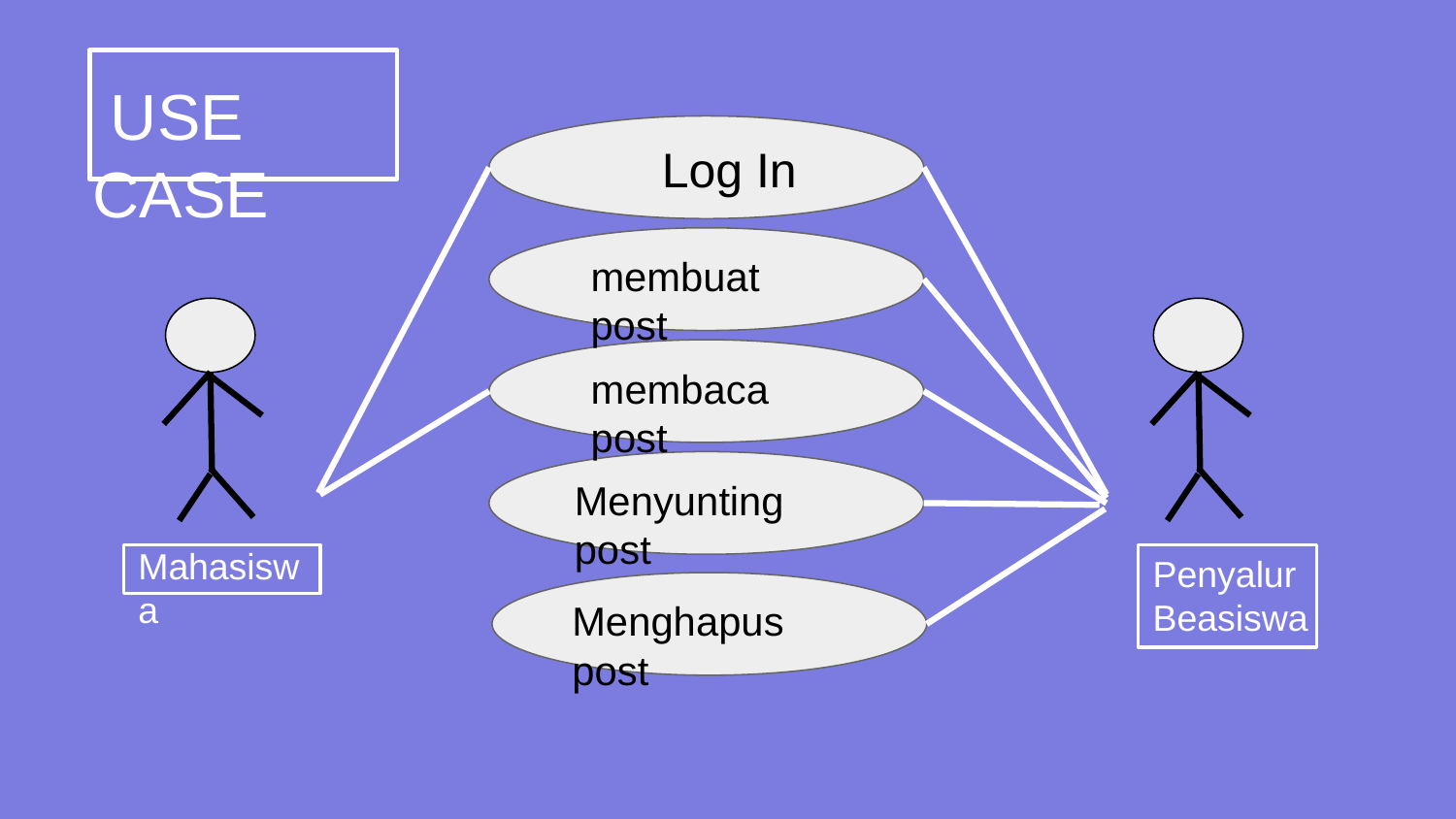

USE CASE

Log In

membuat post

membaca post

Menyunting post
Mahasiswa
Penyalur
Beasiswa

Menghapus post